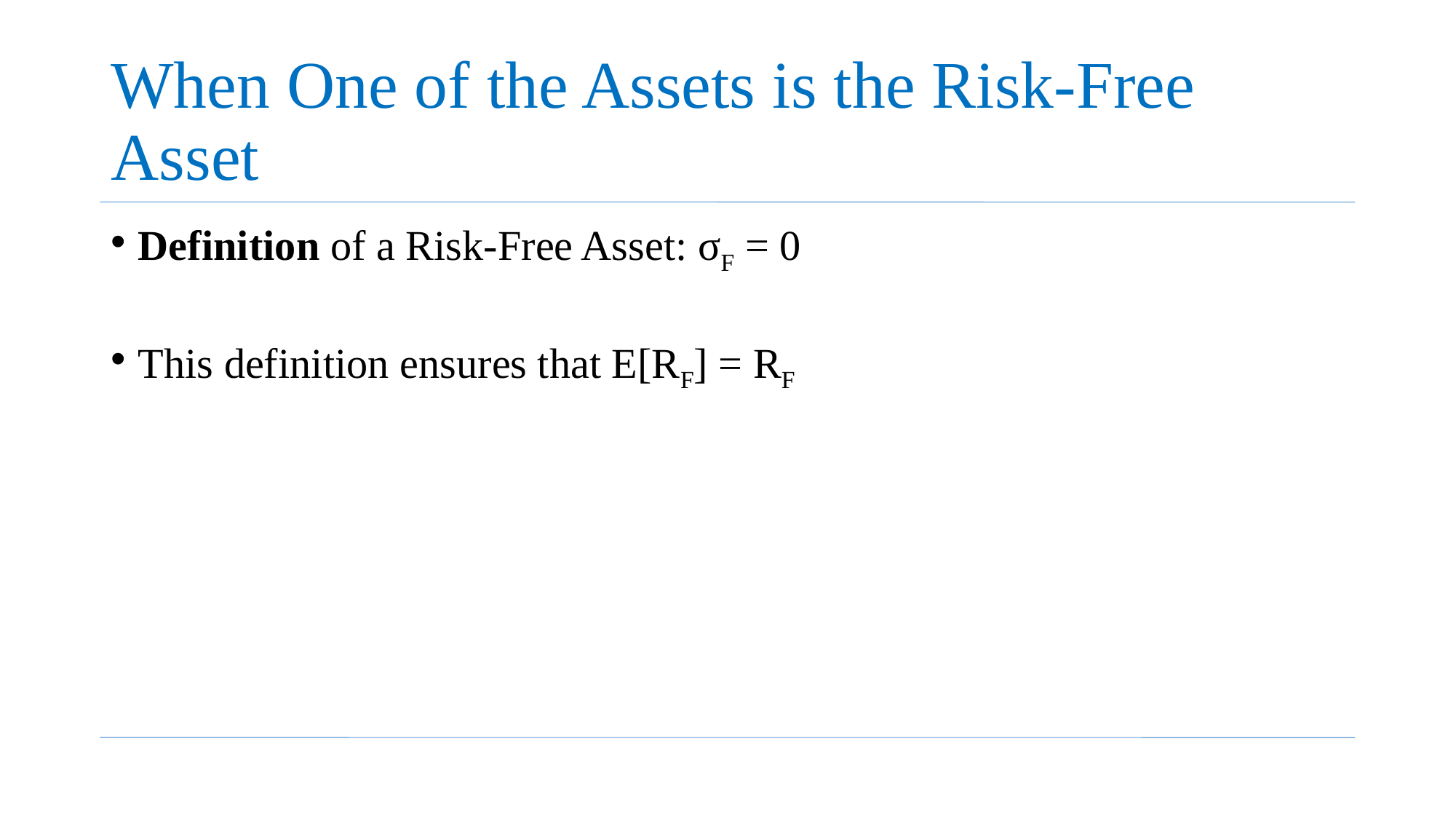

# When One of the Assets is the Risk-Free Asset
Definition of a Risk-Free Asset: σF = 0

This definition ensures that E[RF] = RF